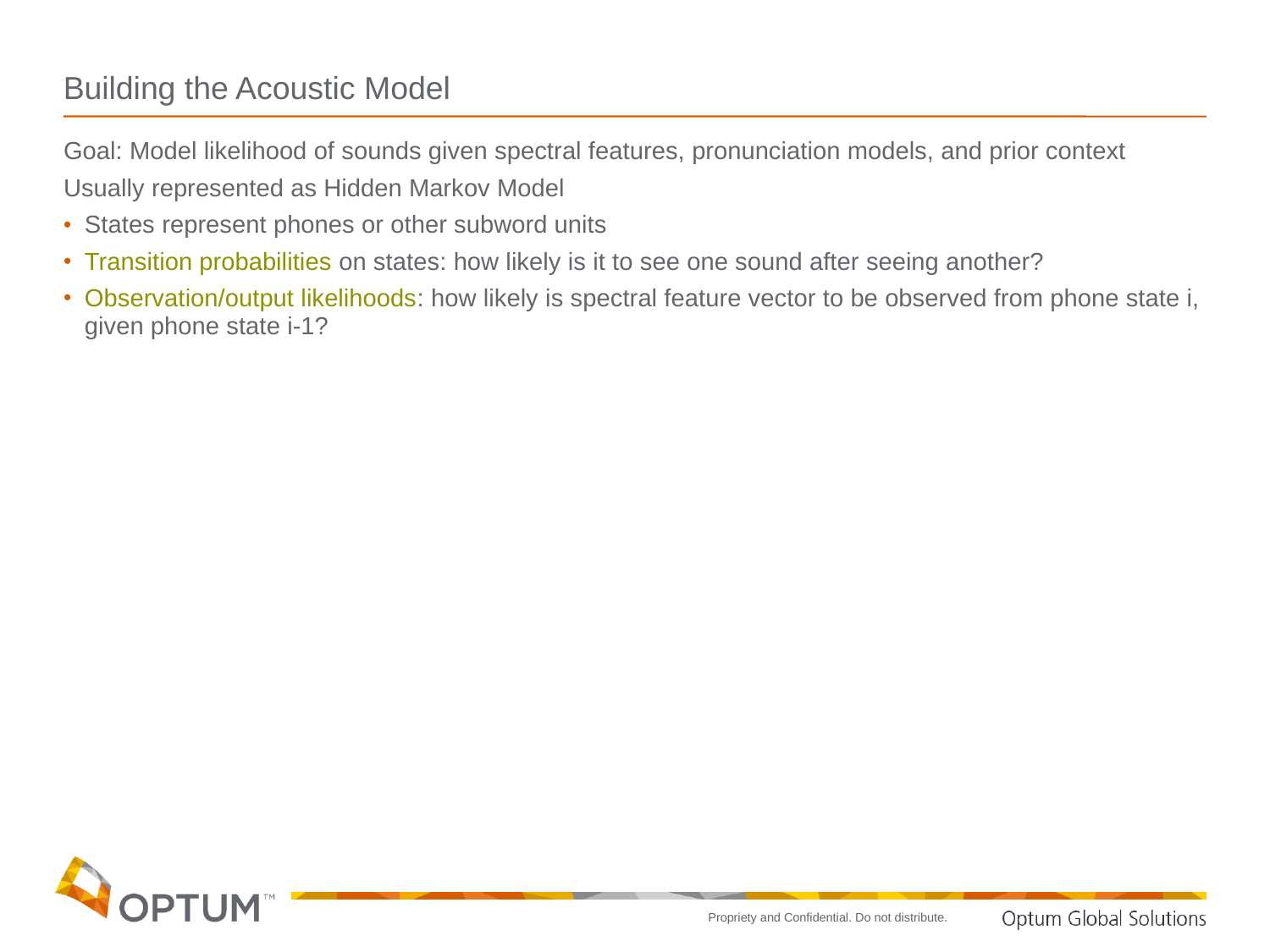

# Building the Acoustic Model
Goal: Model likelihood of sounds given spectral features, pronunciation models, and prior context
Usually represented as Hidden Markov Model
States represent phones or other subword units
Transition probabilities on states: how likely is it to see one sound after seeing another?
Observation/output likelihoods: how likely is spectral feature vector to be observed from phone state i, given phone state i-1?